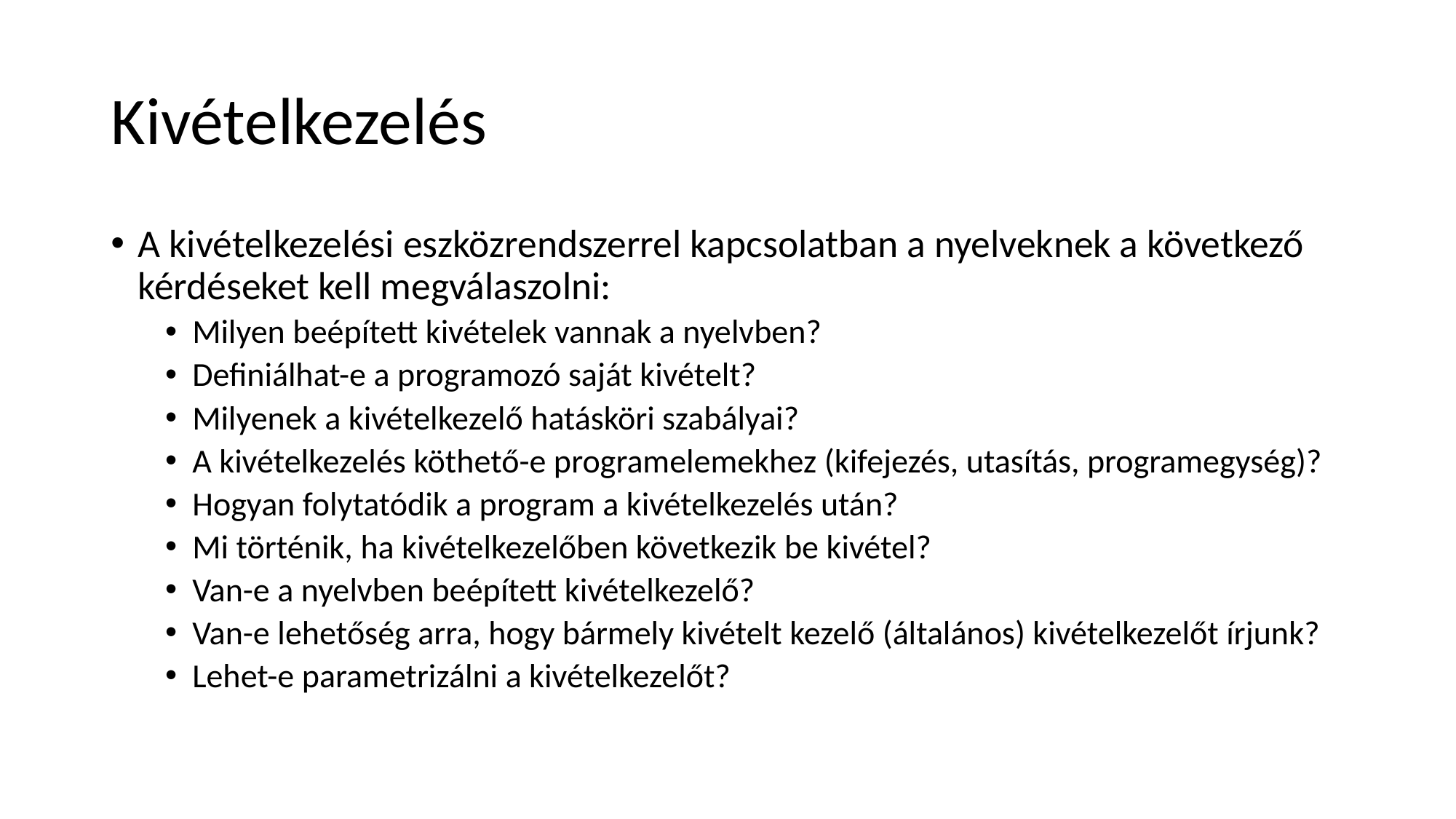

# Kivételkezelés
A kivételkezelési eszközrendszerrel kapcsolatban a nyelveknek a következő kérdéseket kell megválaszolni:
Milyen beépített kivételek vannak a nyelvben?
Definiálhat-e a programozó saját kivételt?
Milyenek a kivételkezelő hatásköri szabályai?
A kivételkezelés köthető-e programelemekhez (kifejezés, utasítás, programegység)?
Hogyan folytatódik a program a kivételkezelés után?
Mi történik, ha kivételkezelőben következik be kivétel?
Van-e a nyelvben beépített kivételkezelő?
Van-e lehetőség arra, hogy bármely kivételt kezelő (általános) kivételkezelőt írjunk?
Lehet-e parametrizálni a kivételkezelőt?